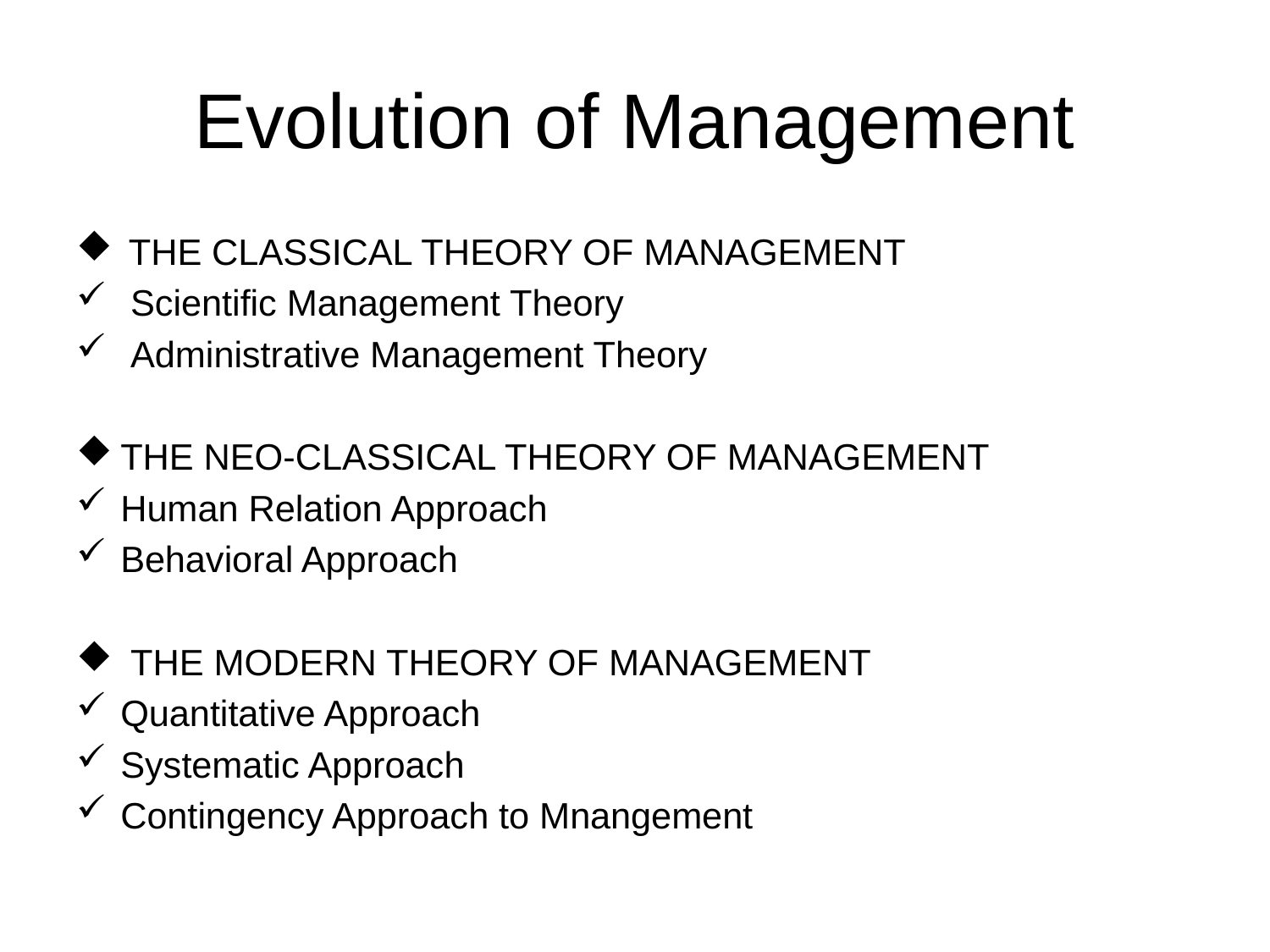

# Evolution of Management
 THE CLASSICAL THEORY OF MANAGEMENT
 Scientific Management Theory
 Administrative Management Theory

THE NEO-CLASSICAL THEORY OF MANAGEMENT
Human Relation Approach
Behavioral Approach

 THE MODERN THEORY OF MANAGEMENT
Quantitative Approach
Systematic Approach
Contingency Approach to Mnangement